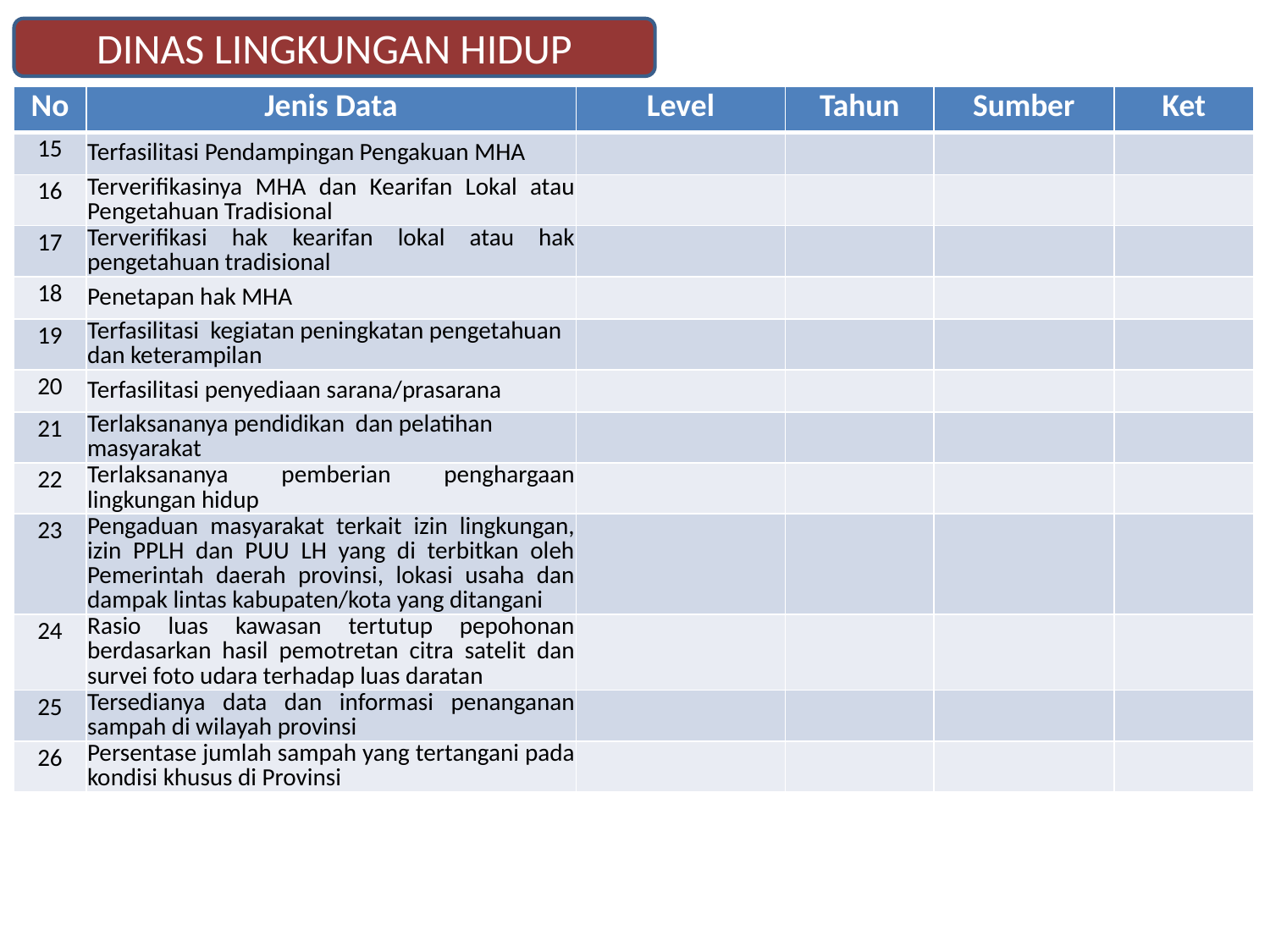

DINAS LINGKUNGAN HIDUP
| No | Jenis Data | Level | Tahun | Sumber | Ket |
| --- | --- | --- | --- | --- | --- |
| 15 | Terfasilitasi Pendampingan Pengakuan MHA |  |  |  |  |
| 16 | Terverifikasinya MHA dan Kearifan Lokal atau Pengetahuan Tradisional |  |  |  |  |
| 17 | Terverifikasi hak kearifan lokal atau hak pengetahuan tradisional |  |  |  |  |
| 18 | Penetapan hak MHA |  |  |  |  |
| 19 | Terfasilitasi kegiatan peningkatan pengetahuan dan keterampilan |  |  |  |  |
| 20 | Terfasilitasi penyediaan sarana/prasarana |  |  |  |  |
| 21 | Terlaksananya pendidikan dan pelatihan masyarakat |  |  |  |  |
| 22 | Terlaksananya pemberian penghargaan lingkungan hidup |  |  |  |  |
| 23 | Pengaduan masyarakat terkait izin lingkungan, izin PPLH dan PUU LH yang di terbitkan oleh Pemerintah daerah provinsi, lokasi usaha dan dampak lintas kabupaten/kota yang ditangani |  |  |  |  |
| 24 | Rasio luas kawasan tertutup pepohonan berdasarkan hasil pemotretan citra satelit dan survei foto udara terhadap luas daratan |  |  |  |  |
| 25 | Tersedianya data dan informasi penanganan sampah di wilayah provinsi |  |  |  |  |
| 26 | Persentase jumlah sampah yang tertangani pada kondisi khusus di Provinsi |  |  |  |  |